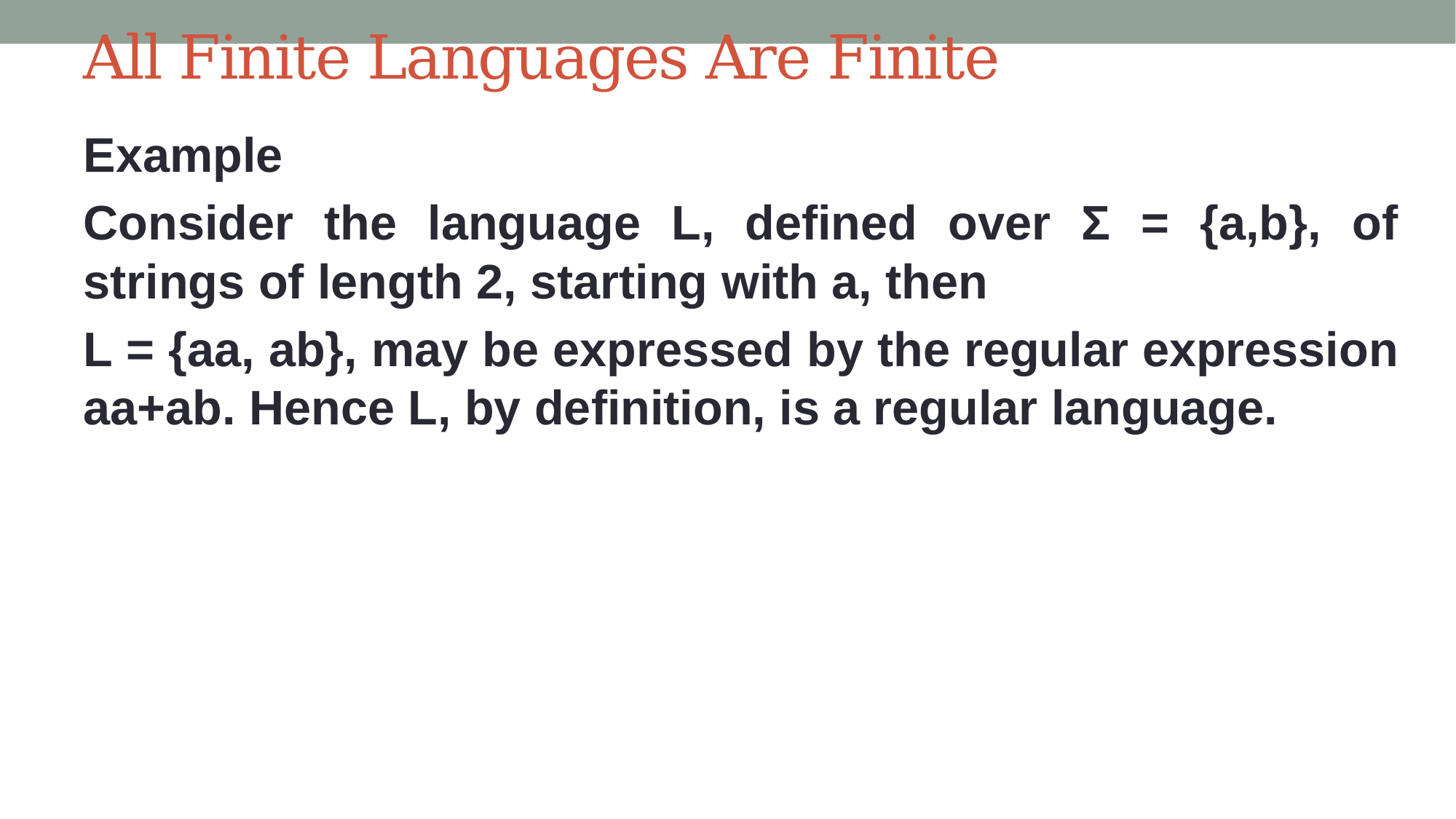

# All Finite Languages Are Finite
Example
Consider the language L, defined over Σ = {a,b}, of strings of length 2, starting with a, then
L = {aa, ab}, may be expressed by the regular expression aa+ab. Hence L, by definition, is a regular language.